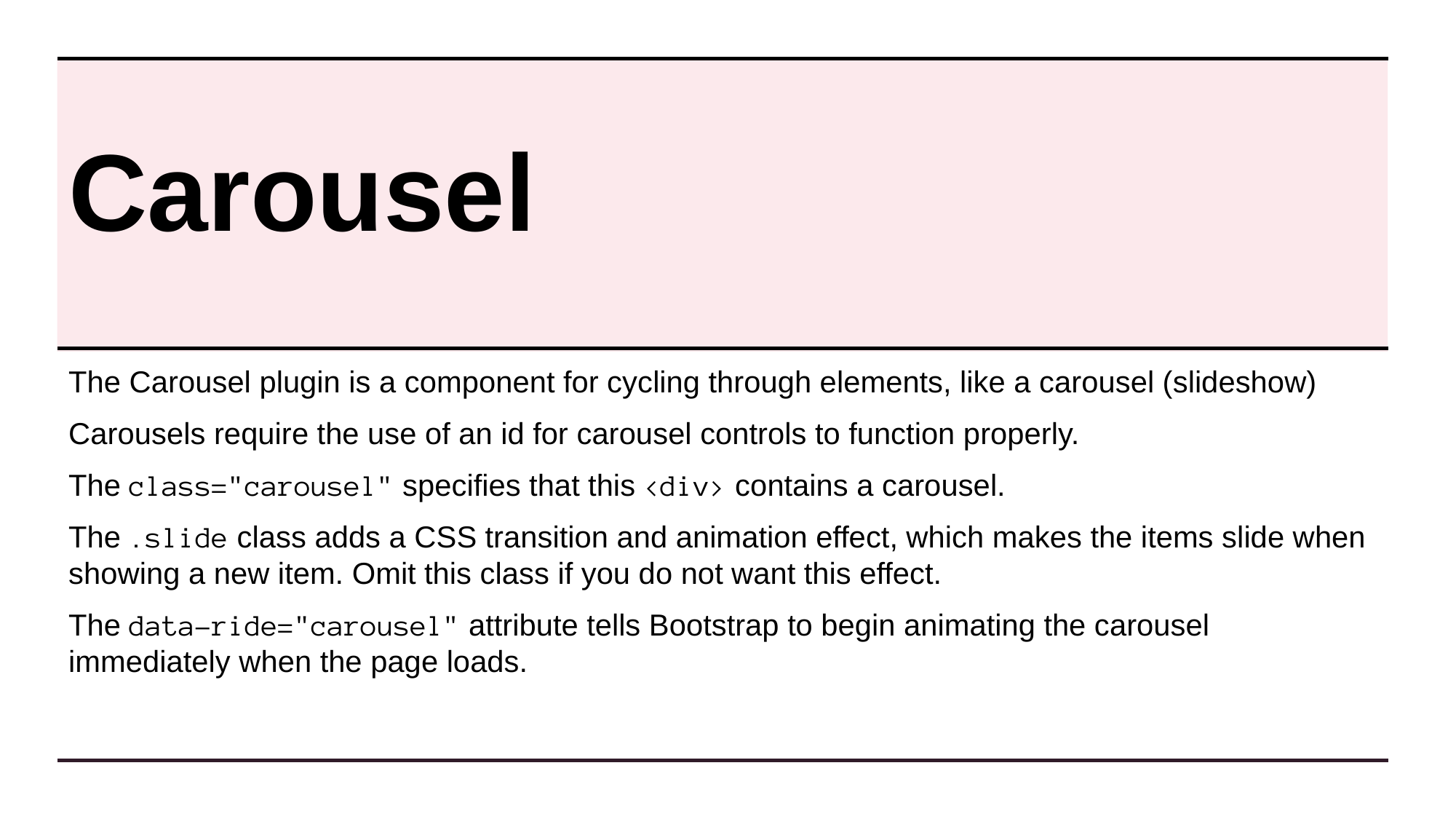

# Carousel

The Carousel plugin is a component for cycling through elements, like a carousel (slideshow)
Carousels require the use of an id for carousel controls to function properly.
The class="carousel" specifies that this <div> contains a carousel.
The .slide class adds a CSS transition and animation effect, which makes the items slide when showing a new item. Omit this class if you do not want this effect.
The data-ride="carousel" attribute tells Bootstrap to begin animating the carousel immediately when the page loads.